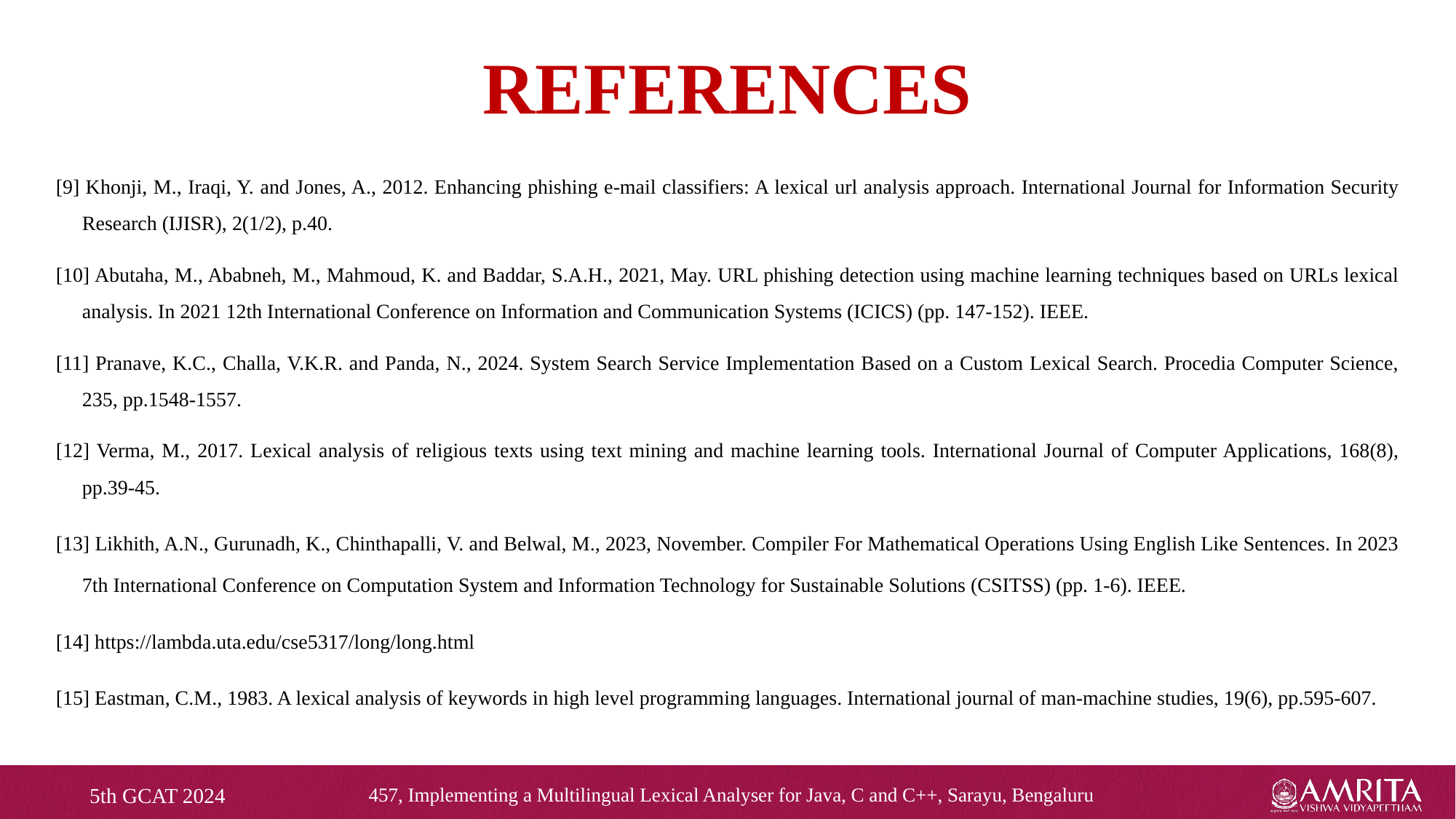

# REFERENCES
[9] Khonji, M., Iraqi, Y. and Jones, A., 2012. Enhancing phishing e-mail classifiers: A lexical url analysis approach. International Journal for Information Security Research (IJISR), 2(1/2), p.40.
[10] Abutaha, M., Ababneh, M., Mahmoud, K. and Baddar, S.A.H., 2021, May. URL phishing detection using machine learning techniques based on URLs lexical analysis. In 2021 12th International Conference on Information and Communication Systems (ICICS) (pp. 147-152). IEEE.
[11] Pranave, K.C., Challa, V.K.R. and Panda, N., 2024. System Search Service Implementation Based on a Custom Lexical Search. Procedia Computer Science, 235, pp.1548-1557.
[12] Verma, M., 2017. Lexical analysis of religious texts using text mining and machine learning tools. International Journal of Computer Applications, 168(8), pp.39-45.
[13] Likhith, A.N., Gurunadh, K., Chinthapalli, V. and Belwal, M., 2023, November. Compiler For Mathematical Operations Using English Like Sentences. In 2023 7th International Conference on Computation System and Information Technology for Sustainable Solutions (CSITSS) (pp. 1-6). IEEE.
[14] https://lambda.uta.edu/cse5317/long/long.html
[15] Eastman, C.M., 1983. A lexical analysis of keywords in high level programming languages. International journal of man-machine studies, 19(6), pp.595-607.
5th GCAT 2024
457, Implementing a Multilingual Lexical Analyser for Java, C and C++, Sarayu, Bengaluru